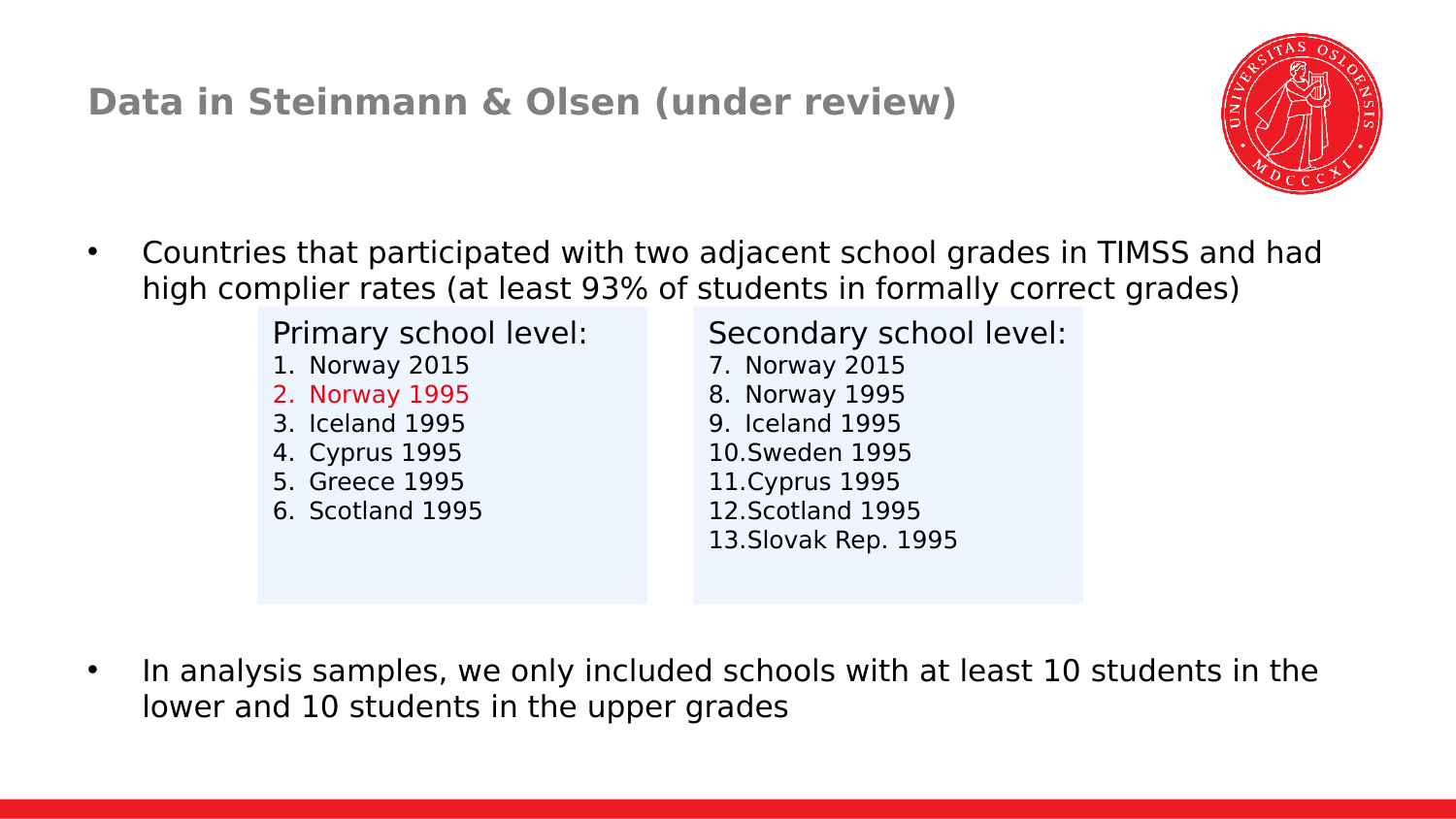

# Data in Steinmann & Olsen (under review)
Countries that participated with two adjacent school grades in TIMSS and had high complier rates (at least 93% of students in formally correct grades)

In analysis samples, we only included schools with at least 10 students in the lower and 10 students in the upper grades

Primary school level:
Norway 2015
Norway 1995
Iceland 1995
Cyprus 1995
Greece 1995
Scotland 1995
Secondary school level:
Norway 2015
Norway 1995
Iceland 1995
Sweden 1995
Cyprus 1995
Scotland 1995
Slovak Rep. 1995